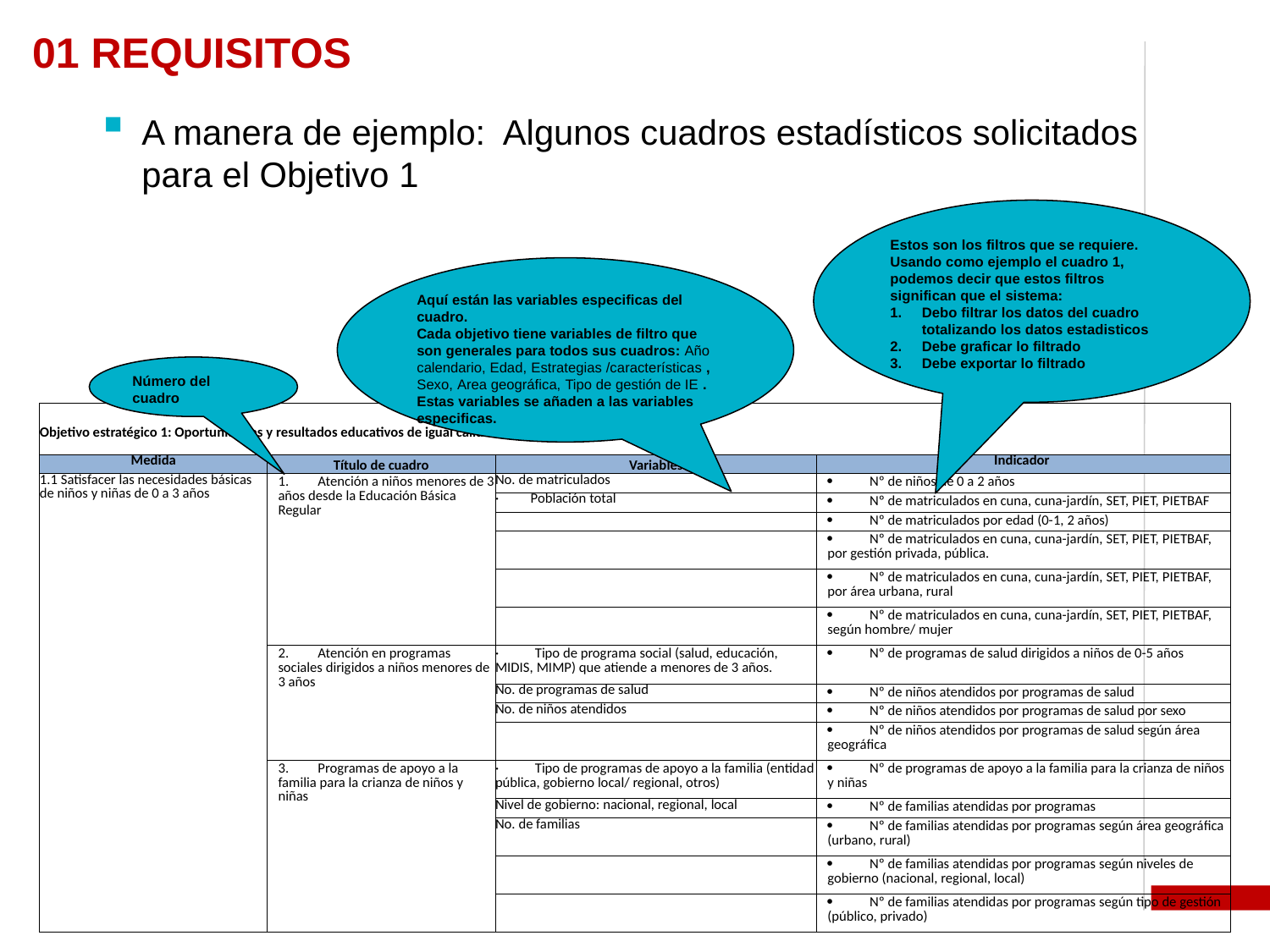

01 REQUISITOS
# A manera de ejemplo:  Algunos cuadros estadísticos solicitados para el Objetivo 1
Estos son los filtros que se requiere. Usando como ejemplo el cuadro 1, podemos decir que estos filtros significan que el sistema:
Debo filtrar los datos del cuadro totalizando los datos estadisticos
Debe graficar lo filtrado
Debe exportar lo filtrado

Aquí están las variables especificas del cuadro.
Cada objetivo tiene variables de filtro que son generales para todos sus cuadros: Año calendario, Edad, Estrategias /características , Sexo, Area geográfica, Tipo de gestión de IE . Estas variables se añaden a las variables especificas.

Número del cuadro

| Objetivo estratégico 1: Oportunidades y resultados educativos de igual calidad para todos |  |  |  |
| --- | --- | --- | --- |
| Medida | Título de cuadro | Variables | Indicador |
| 1.1 Satisfacer las necesidades básicas de niños y niñas de 0 a 3 años | 1.        Atención a niños menores de 3 años desde la Educación Básica Regular | No. de matriculados | •          Nº de niños de 0 a 2 años |
|  |  | ·          Población total | •          Nº de matriculados en cuna, cuna-jardín, SET, PIET, PIETBAF |
|  |  |  | •          Nº de matriculados por edad (0-1, 2 años) |
|  |  |  | •          Nº de matriculados en cuna, cuna-jardín, SET, PIET, PIETBAF, por gestión privada, pública. |
|  |  |  | •          Nº de matriculados en cuna, cuna-jardín, SET, PIET, PIETBAF, por área urbana, rural |
|  |  |  | •          Nº de matriculados en cuna, cuna-jardín, SET, PIET, PIETBAF, según hombre/ mujer |
|  | 2.        Atención en programas sociales dirigidos a niños menores de 3 años | ·          Tipo de programa social (salud, educación, MIDIS, MIMP) que atiende a menores de 3 años. | •          Nº de programas de salud dirigidos a niños de 0-5 años |
|  |  | No. de programas de salud | •          Nº de niños atendidos por programas de salud |
|  |  | No. de niños atendidos | •          Nº de niños atendidos por programas de salud por sexo |
|  |  |  | •          Nº de niños atendidos por programas de salud según área geográfica |
|  | 3.        Programas de apoyo a la familia para la crianza de niños y niñas | ·          Tipo de programas de apoyo a la familia (entidad pública, gobierno local/ regional, otros) | •          Nº de programas de apoyo a la familia para la crianza de niños y niñas |
|  |  | Nivel de gobierno: nacional, regional, local | •          Nº de familias atendidas por programas |
|  |  | No. de familias | •          Nº de familias atendidas por programas según área geográfica (urbano, rural) |
|  |  |  | •          Nº de familias atendidas por programas según niveles de gobierno (nacional, regional, local) |
|  |  |  | •          Nº de familias atendidas por programas según tipo de gestión (público, privado) |